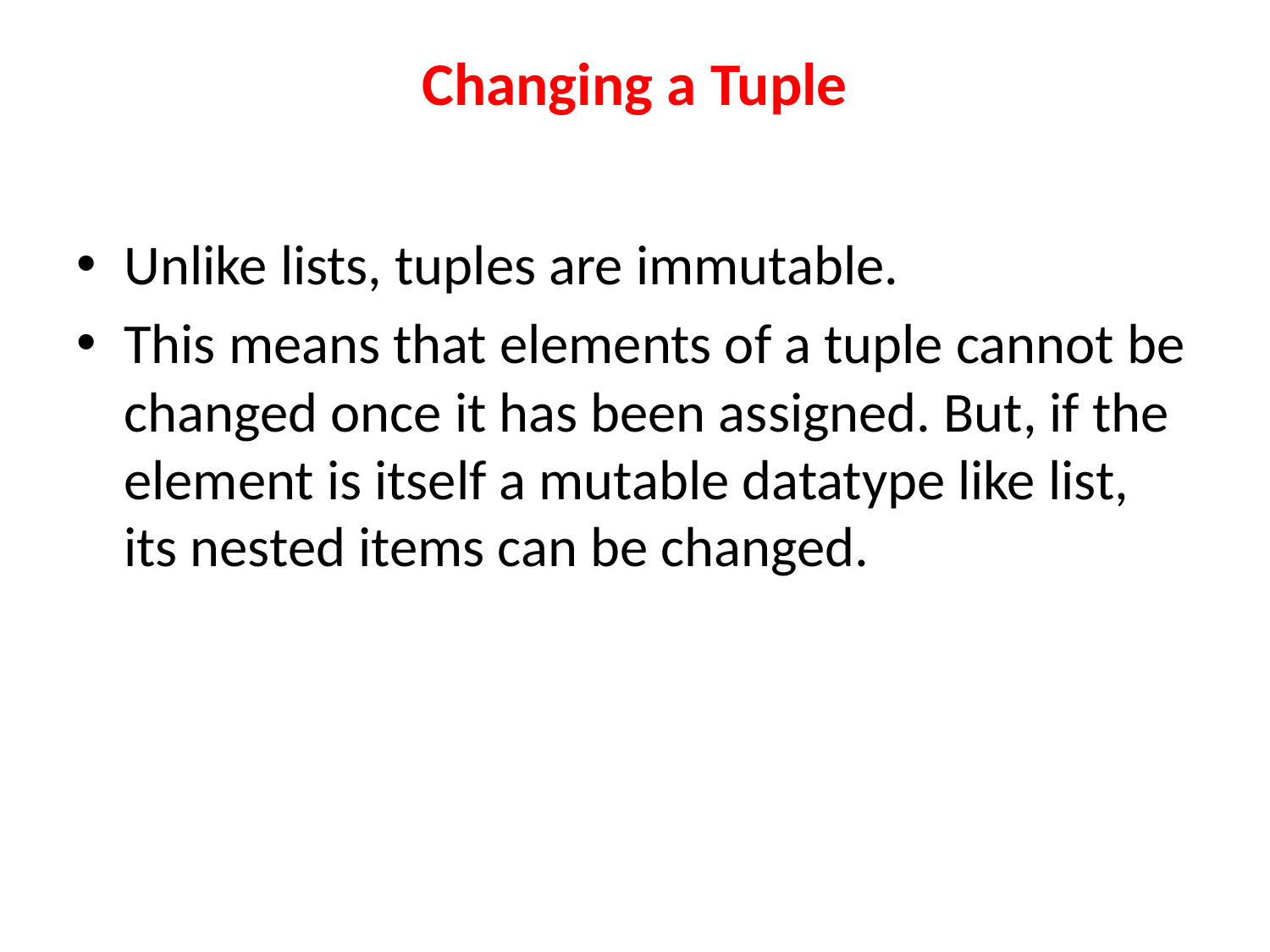

# Changing a Tuple
Unlike lists, tuples are immutable.
This means that elements of a tuple cannot be changed once it has been assigned. But, if the element is itself a mutable datatype like list, its nested items can be changed.